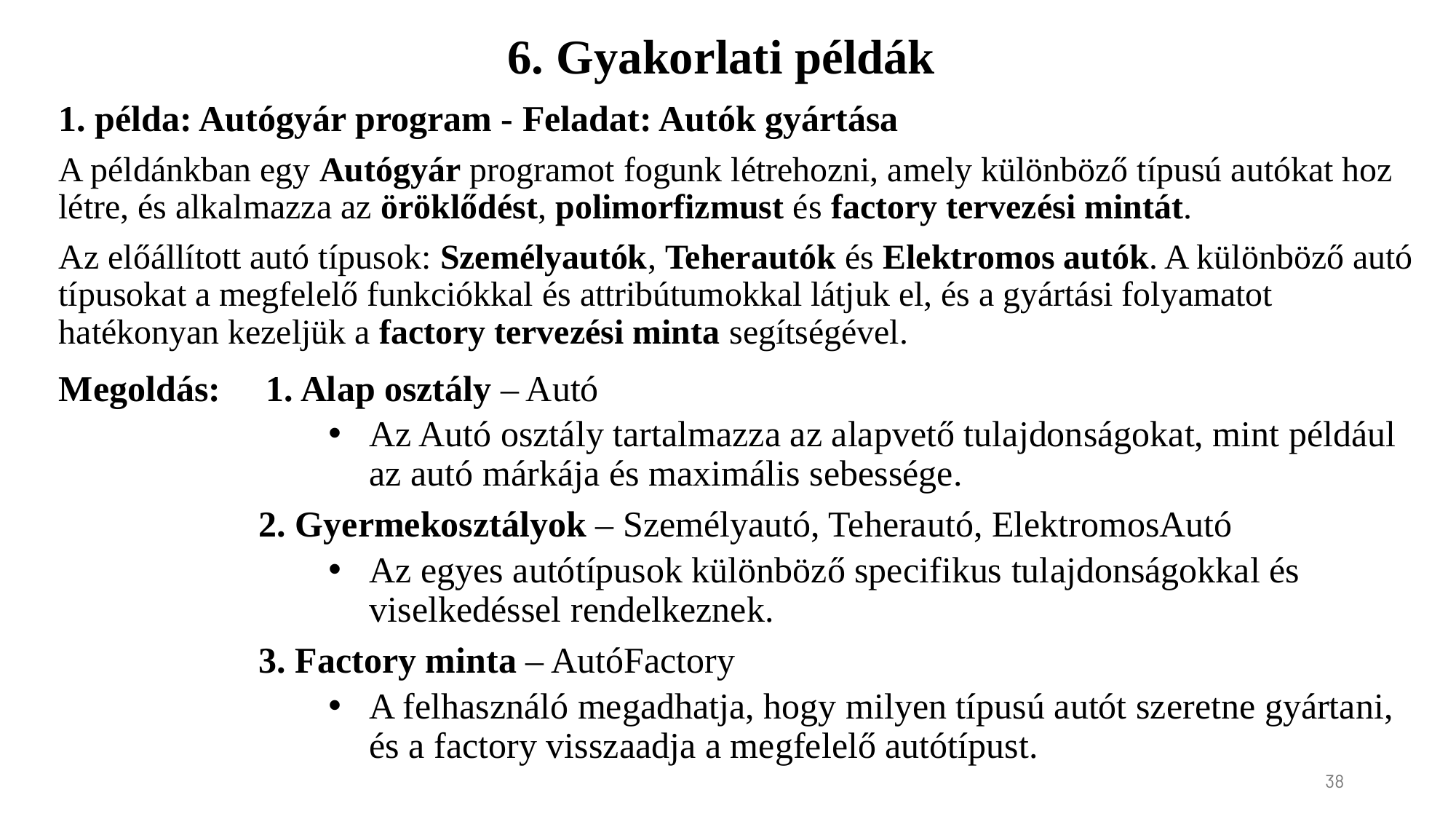

6. Gyakorlati példák
1. példa: Autógyár program - Feladat: Autók gyártása
A példánkban egy Autógyár programot fogunk létrehozni, amely különböző típusú autókat hoz létre, és alkalmazza az öröklődést, polimorfizmust és factory tervezési mintát.
Az előállított autó típusok: Személyautók, Teherautók és Elektromos autók. A különböző autó típusokat a megfelelő funkciókkal és attribútumokkal látjuk el, és a gyártási folyamatot hatékonyan kezeljük a factory tervezési minta segítségével.
Megoldás:     1. Alap osztály – Autó
Az Autó osztály tartalmazza az alapvető tulajdonságokat, mint például az autó márkája és maximális sebessége.
                      2. Gyermekosztályok – Személyautó, Teherautó, ElektromosAutó
Az egyes autótípusok különböző specifikus tulajdonságokkal és viselkedéssel rendelkeznek.
                      3. Factory minta – AutóFactory
A felhasználó megadhatja, hogy milyen típusú autót szeretne gyártani, és a factory visszaadja a megfelelő autótípust.
38